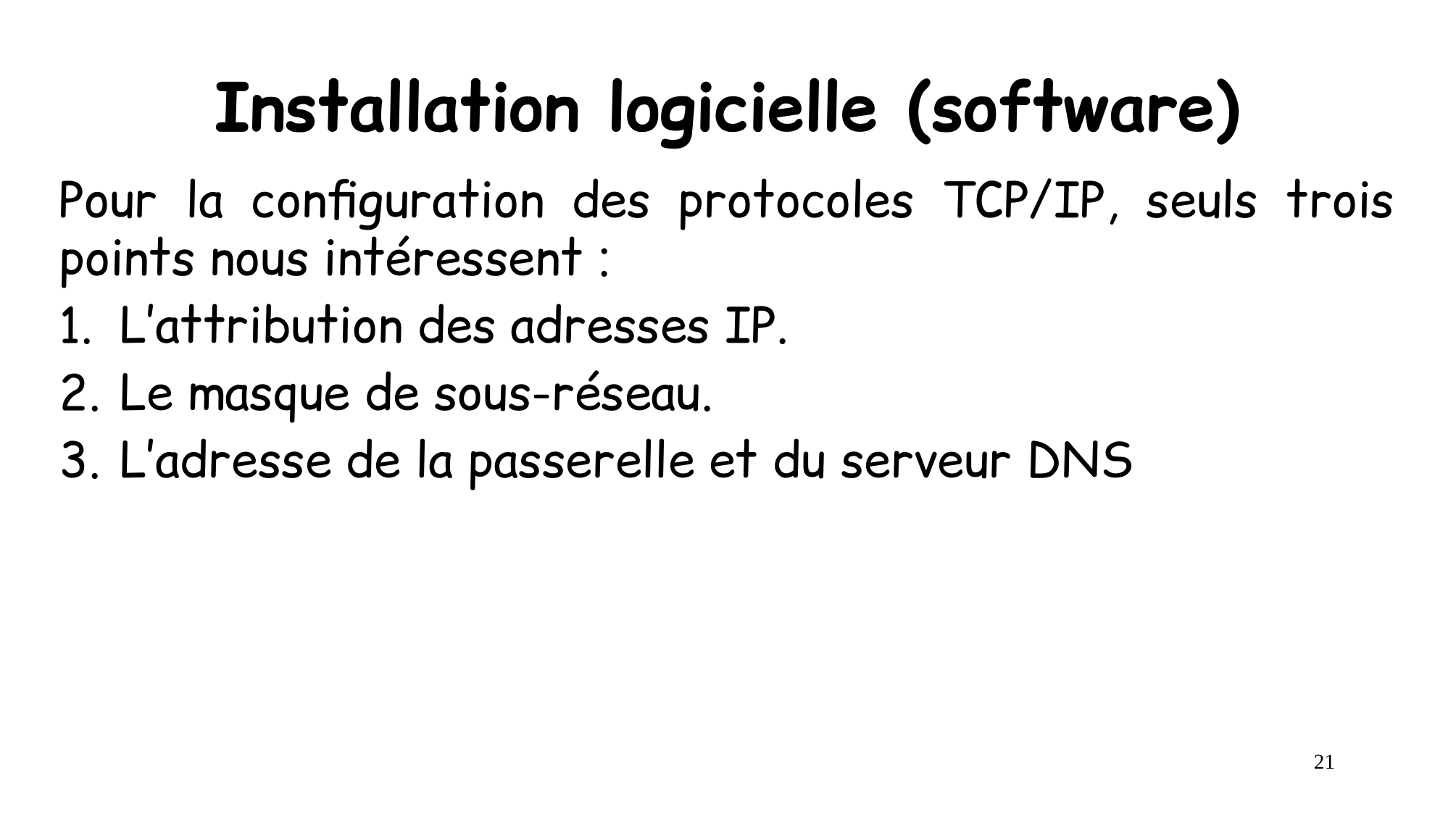

# Installation logicielle (software)
Pour la conﬁguration des protocoles TCP/IP, seuls trois points nous intéressent :
L’attribution des adresses IP.
Le masque de sous-réseau.
L’adresse de la passerelle et du serveur DNS
21